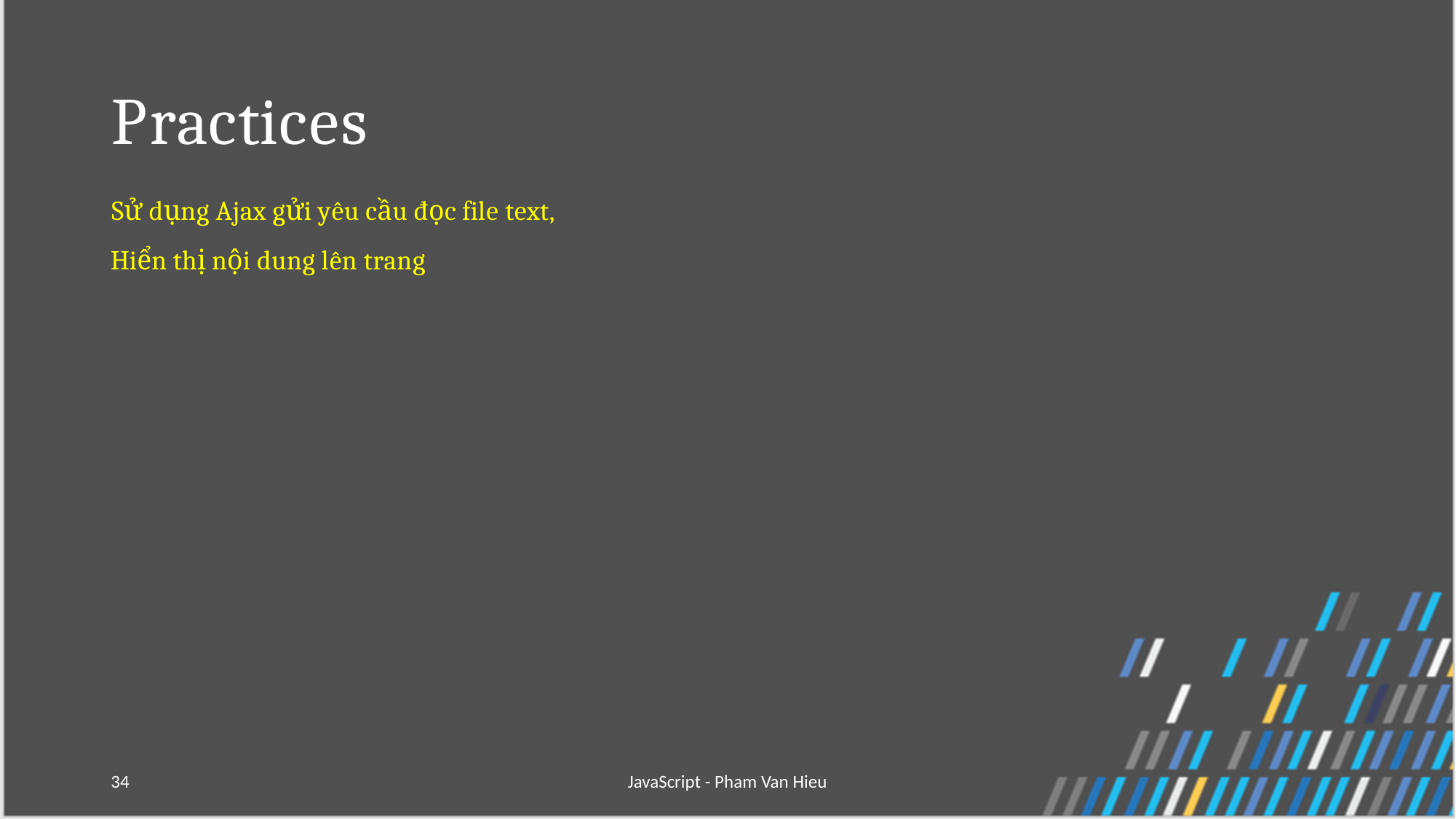

# Practices
Sử dụng Ajax gửi yêu cầu đọc file text,
Hiển thị nội dung lên trang
34
JavaScript - Pham Van Hieu